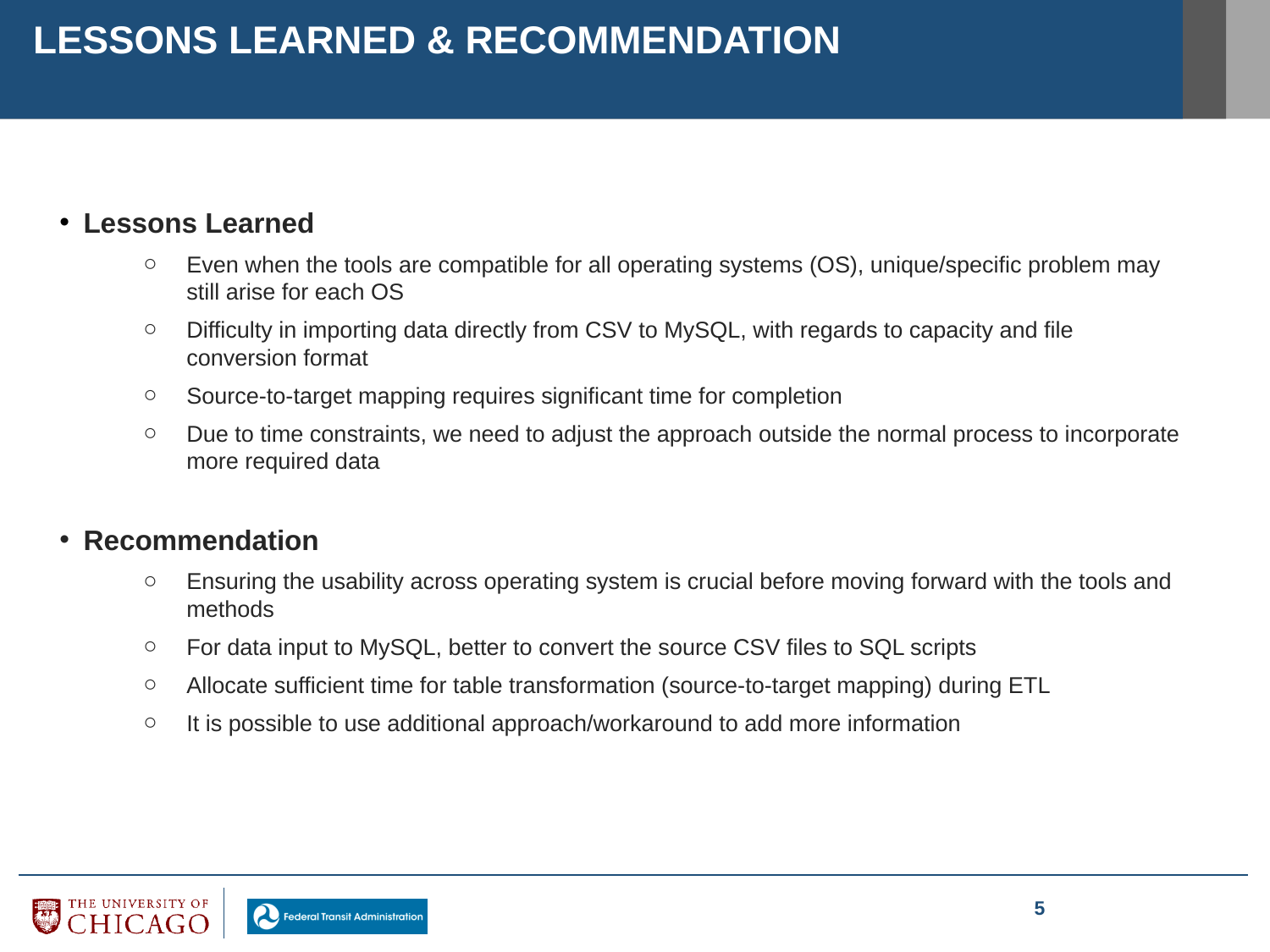

LESSONS LEARNED & RECOMMENDATION

Lessons Learned
Even when the tools are compatible for all operating systems (OS), unique/specific problem may still arise for each OS
Difficulty in importing data directly from CSV to MySQL, with regards to capacity and file conversion format
Source-to-target mapping requires significant time for completion
Due to time constraints, we need to adjust the approach outside the normal process to incorporate more required data

Recommendation
Ensuring the usability across operating system is crucial before moving forward with the tools and methods
For data input to MySQL, better to convert the source CSV files to SQL scripts
Allocate sufficient time for table transformation (source-to-target mapping) during ETL
It is possible to use additional approach/workaround to add more information
5